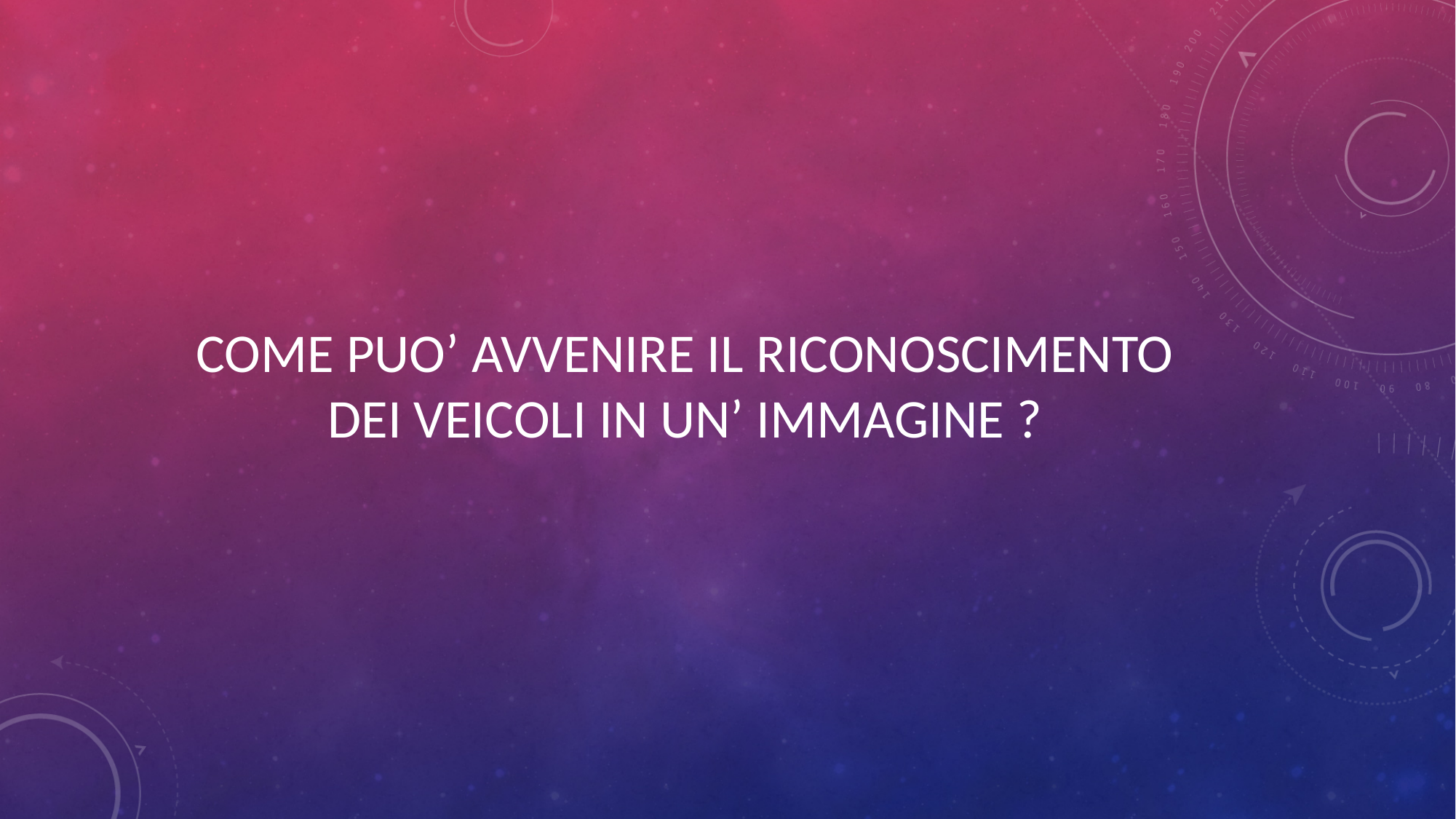

COME PUO’ AVVENIRE IL RICONOSCIMENTO
DEI VEICOLI IN UN’ IMMAGINE ?